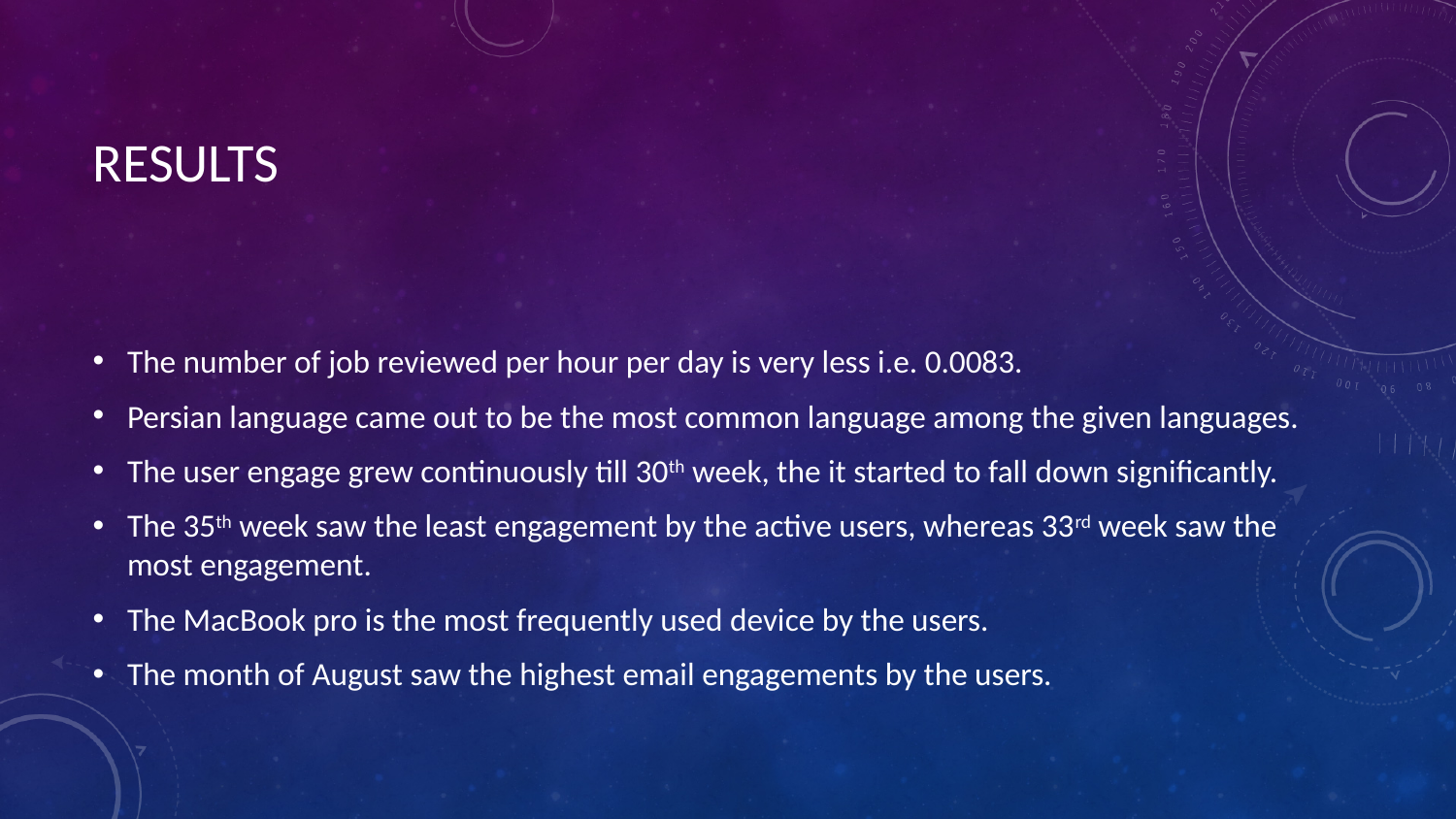

# RESULTS
The number of job reviewed per hour per day is very less i.e. 0.0083.
Persian language came out to be the most common language among the given languages.
The user engage grew continuously till 30th week, the it started to fall down significantly.
The 35th week saw the least engagement by the active users, whereas 33rd week saw the most engagement.
The MacBook pro is the most frequently used device by the users.
The month of August saw the highest email engagements by the users.